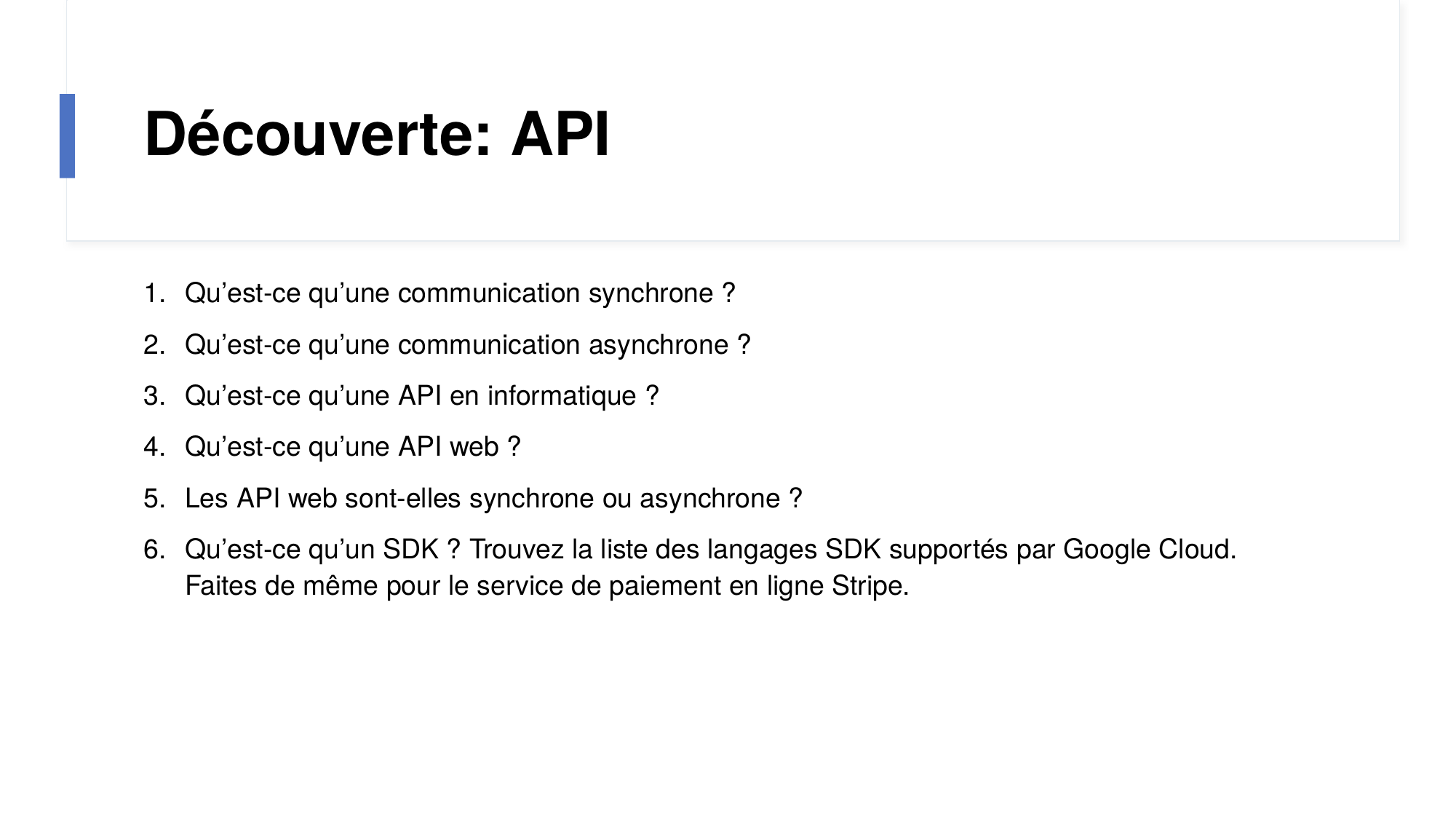

# Découverte: API
Qu’est-ce qu’une communication synchrone ?
Qu’est-ce qu’une communication asynchrone ?
Qu’est-ce qu’une API en informatique ?
Qu’est-ce qu’une API web ?
Les API web sont-elles synchrone ou asynchrone ?
Qu’est-ce qu’un SDK ? Trouvez la liste des langages SDK supportés par Google Cloud. Faites de même pour le service de paiement en ligne Stripe.